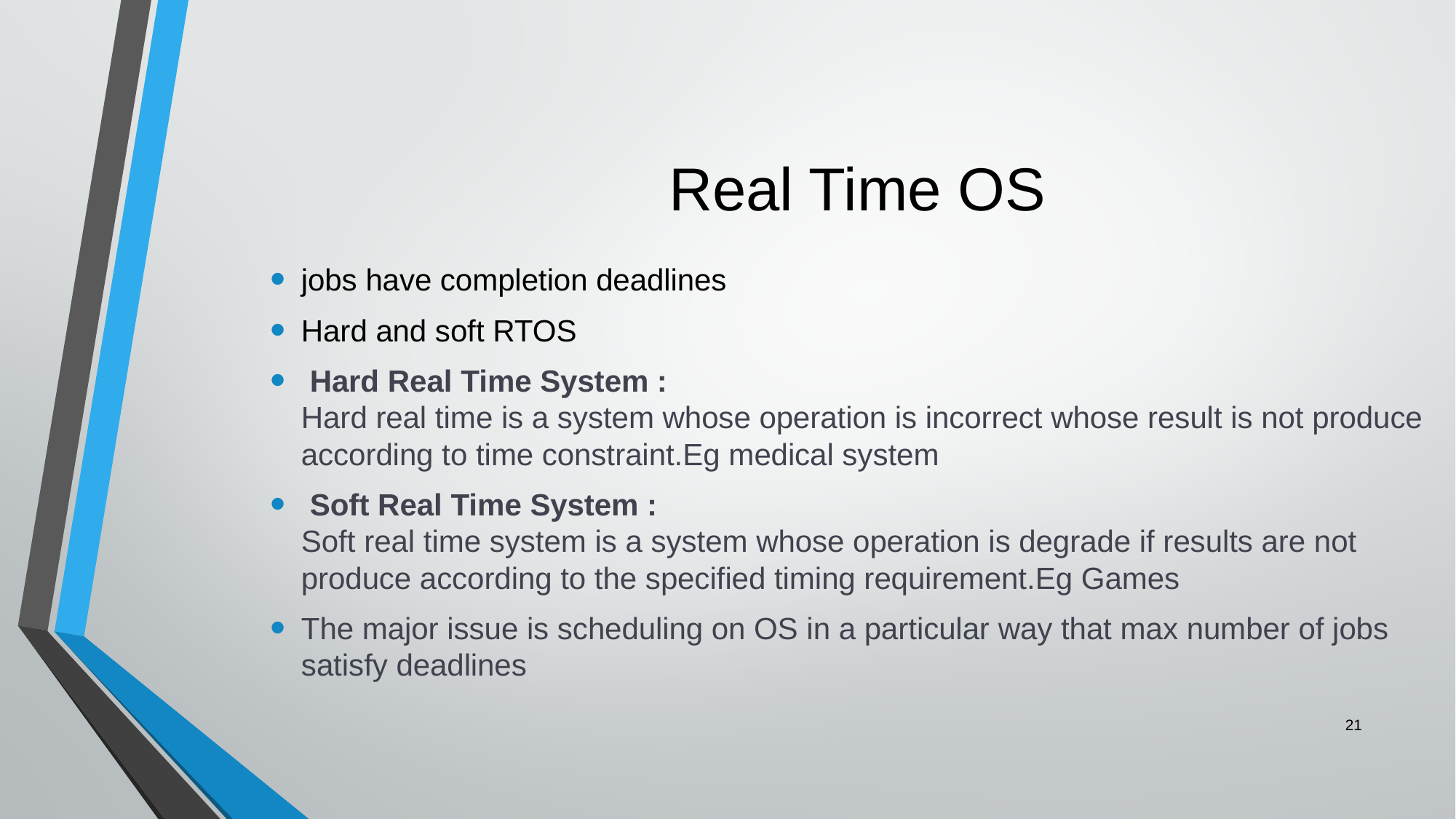

Real Time OS
jobs have completion deadlines
Hard and soft RTOS
 Hard Real Time System :
Hard real time is a system whose operation is incorrect whose result is not produce according to time constraint.Eg medical system
 Soft Real Time System :
Soft real time system is a system whose operation is degrade if results are not produce according to the specified timing requirement.Eg Games
The major issue is scheduling on OS in a particular way that max number of jobs satisfy deadlines

21